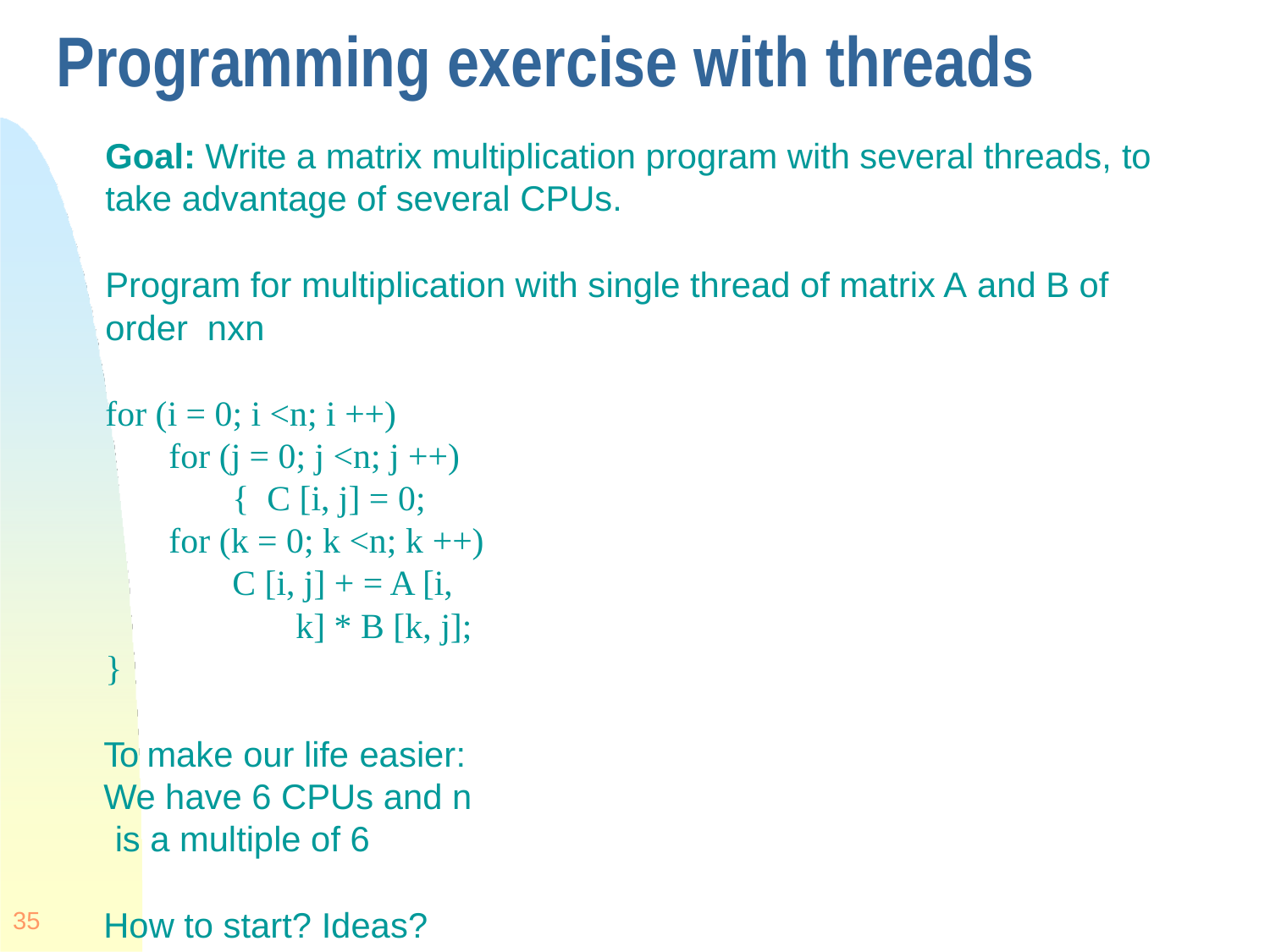

# Programming exercise with threads
Goal: Write a matrix multiplication program with several threads, to
take advantage of several CPUs.

Program for multiplication with single thread of matrix A and B of order  nxn

for (i = 0; i <n; i ++)
for (j = 0; j <n; j ++) {  C [i, j] = 0;
for (k = 0; k <n; k ++)
C [i, j] + = A [i, k] * B [k, j];
}

To make our life easier:
We have 6 CPUs and n is a multiple of 6

How to start? Ideas?
35